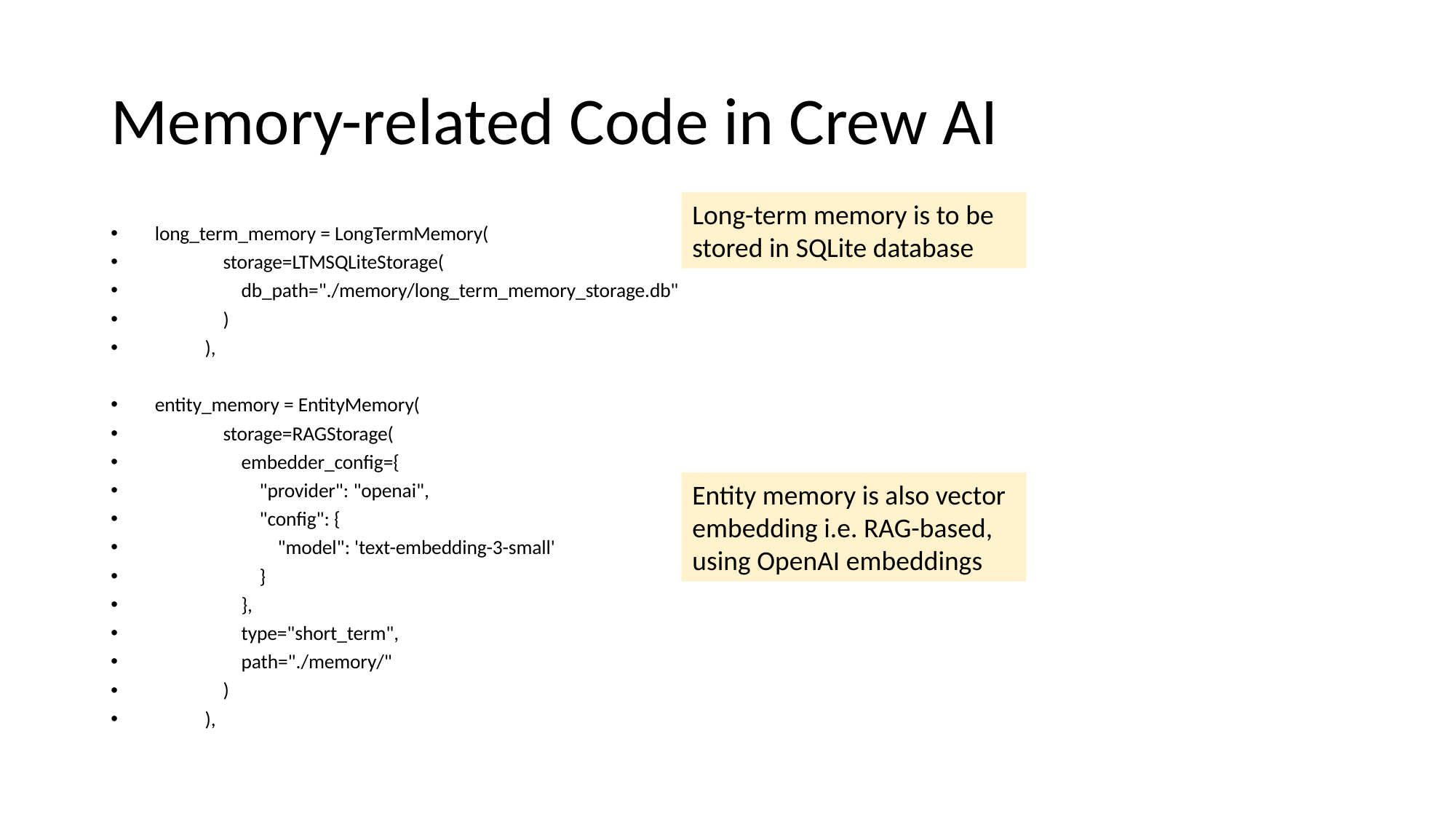

# Memory-related Code in Crew AI
Long-term memory is to be stored in SQLite database
 long_term_memory = LongTermMemory(
                storage=LTMSQLiteStorage(
                    db_path="./memory/long_term_memory_storage.db"
                )
            ),

 entity_memory = EntityMemory(
                storage=RAGStorage(
                    embedder_config={
                        "provider": "openai",
                        "config": {
                            "model": 'text-embedding-3-small'
                        }
                    },
                    type="short_term",
                    path="./memory/"
                )
            ),
Entity memory is also vector embedding i.e. RAG-based, using OpenAI embeddings